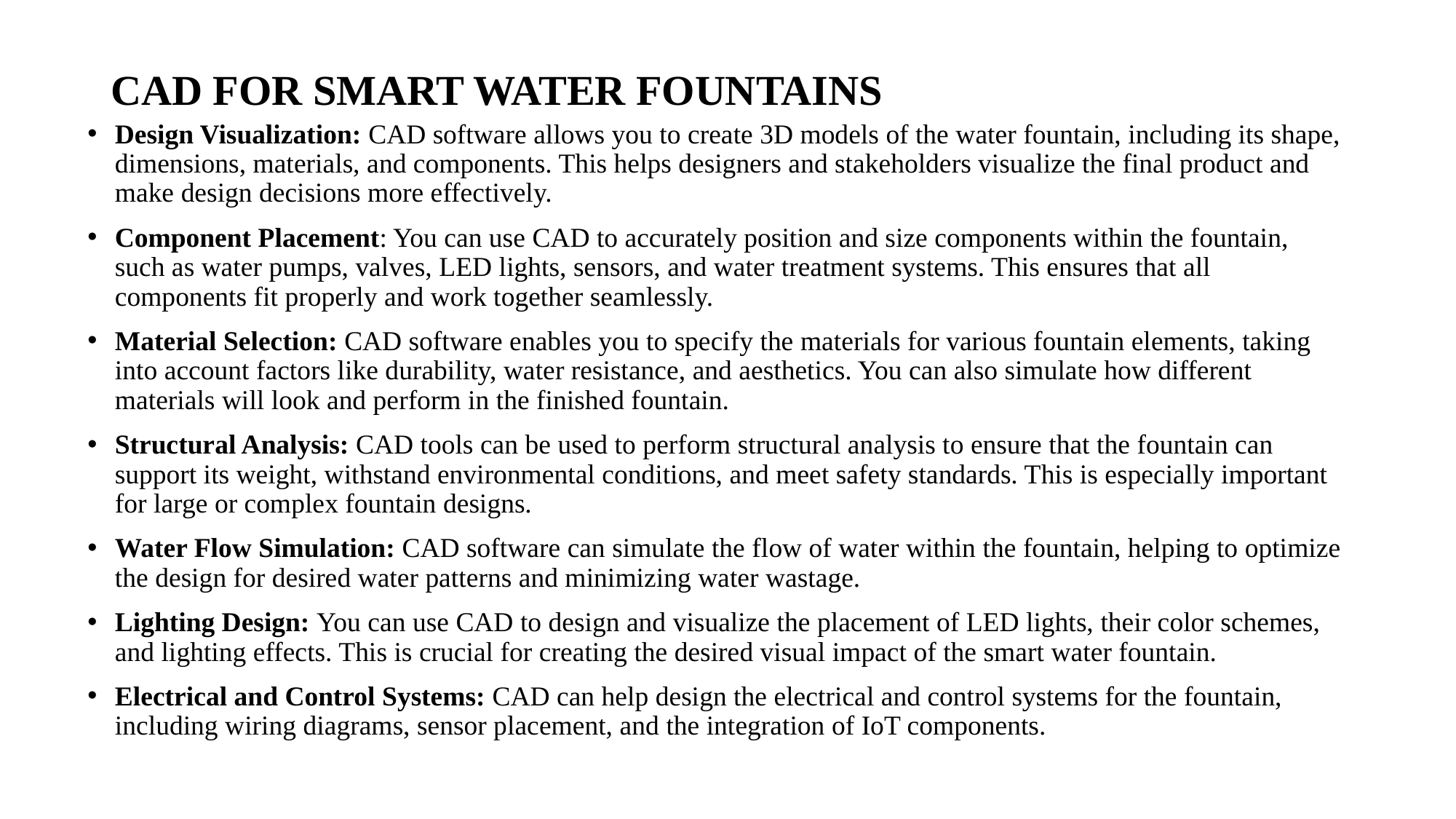

# CAD FOR SMART WATER FOUNTAINS
Design Visualization: CAD software allows you to create 3D models of the water fountain, including its shape, dimensions, materials, and components. This helps designers and stakeholders visualize the final product and make design decisions more effectively.
Component Placement: You can use CAD to accurately position and size components within the fountain, such as water pumps, valves, LED lights, sensors, and water treatment systems. This ensures that all components fit properly and work together seamlessly.
Material Selection: CAD software enables you to specify the materials for various fountain elements, taking into account factors like durability, water resistance, and aesthetics. You can also simulate how different materials will look and perform in the finished fountain.
Structural Analysis: CAD tools can be used to perform structural analysis to ensure that the fountain can support its weight, withstand environmental conditions, and meet safety standards. This is especially important for large or complex fountain designs.
Water Flow Simulation: CAD software can simulate the flow of water within the fountain, helping to optimize the design for desired water patterns and minimizing water wastage.
Lighting Design: You can use CAD to design and visualize the placement of LED lights, their color schemes, and lighting effects. This is crucial for creating the desired visual impact of the smart water fountain.
Electrical and Control Systems: CAD can help design the electrical and control systems for the fountain, including wiring diagrams, sensor placement, and the integration of IoT components.